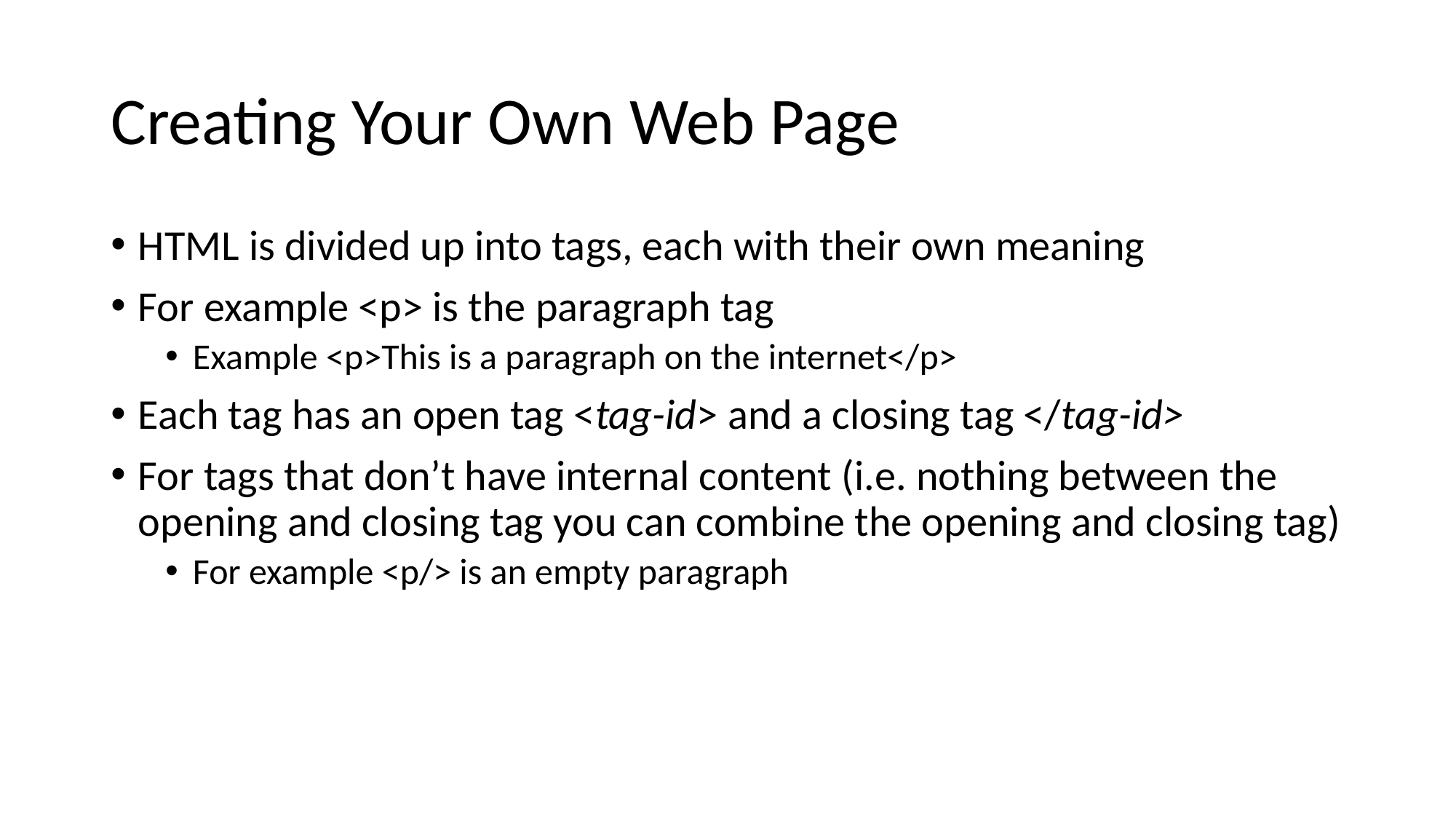

# Creating Your Own Web Page
HTML is divided up into tags, each with their own meaning
For example <p> is the paragraph tag
Example <p>This is a paragraph on the internet</p>
Each tag has an open tag <tag-id> and a closing tag </tag-id>
For tags that don’t have internal content (i.e. nothing between the opening and closing tag you can combine the opening and closing tag)
For example <p/> is an empty paragraph